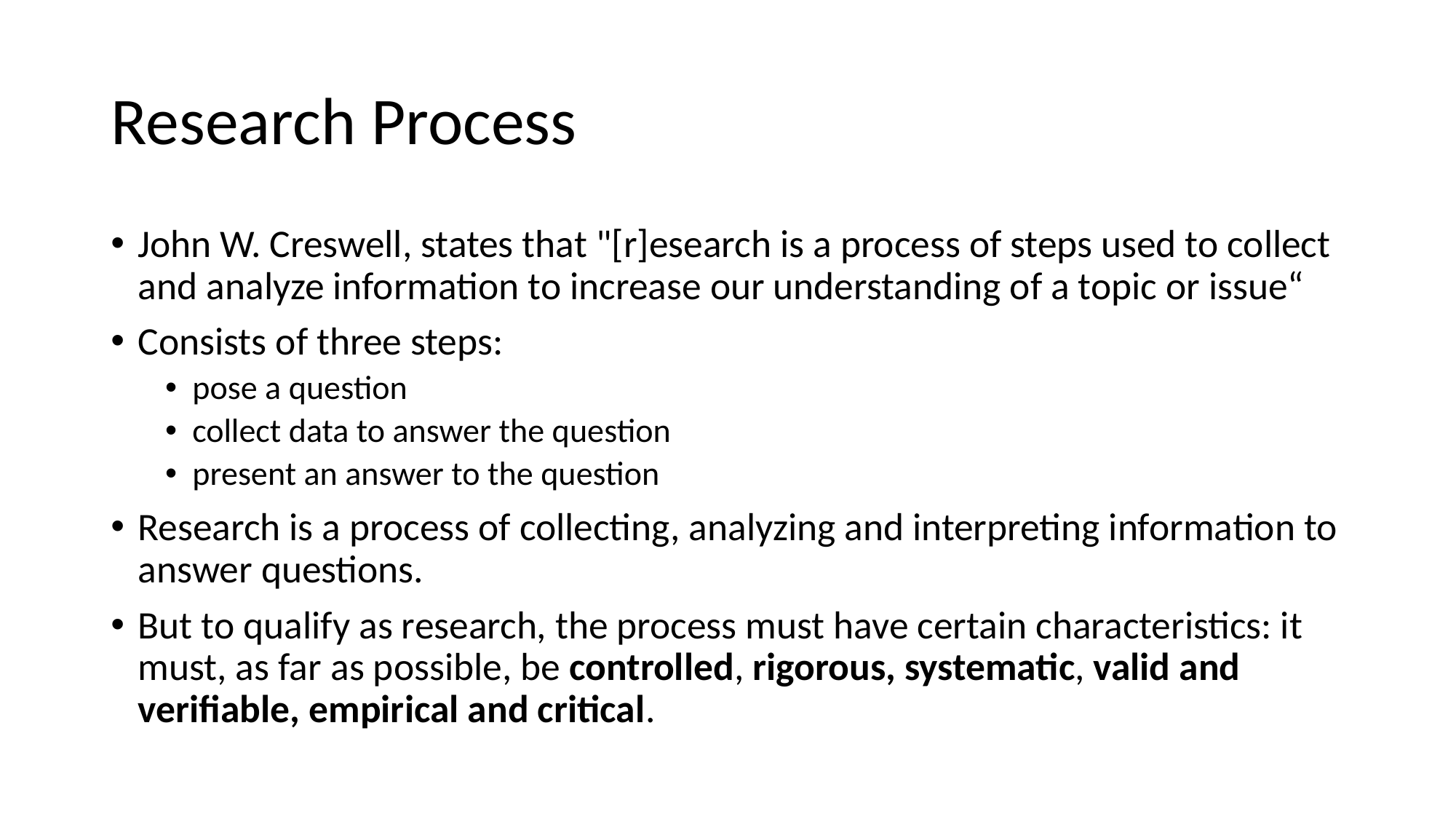

# Research Process
John W. Creswell, states that "[r]esearch is a process of steps used to collect and analyze information to increase our understanding of a topic or issue“
Consists of three steps:
pose a question
collect data to answer the question
present an answer to the question
Research is a process of collecting, analyzing and interpreting information to answer questions.
But to qualify as research, the process must have certain characteristics: it must, as far as possible, be controlled, rigorous, systematic, valid and verifiable, empirical and critical.